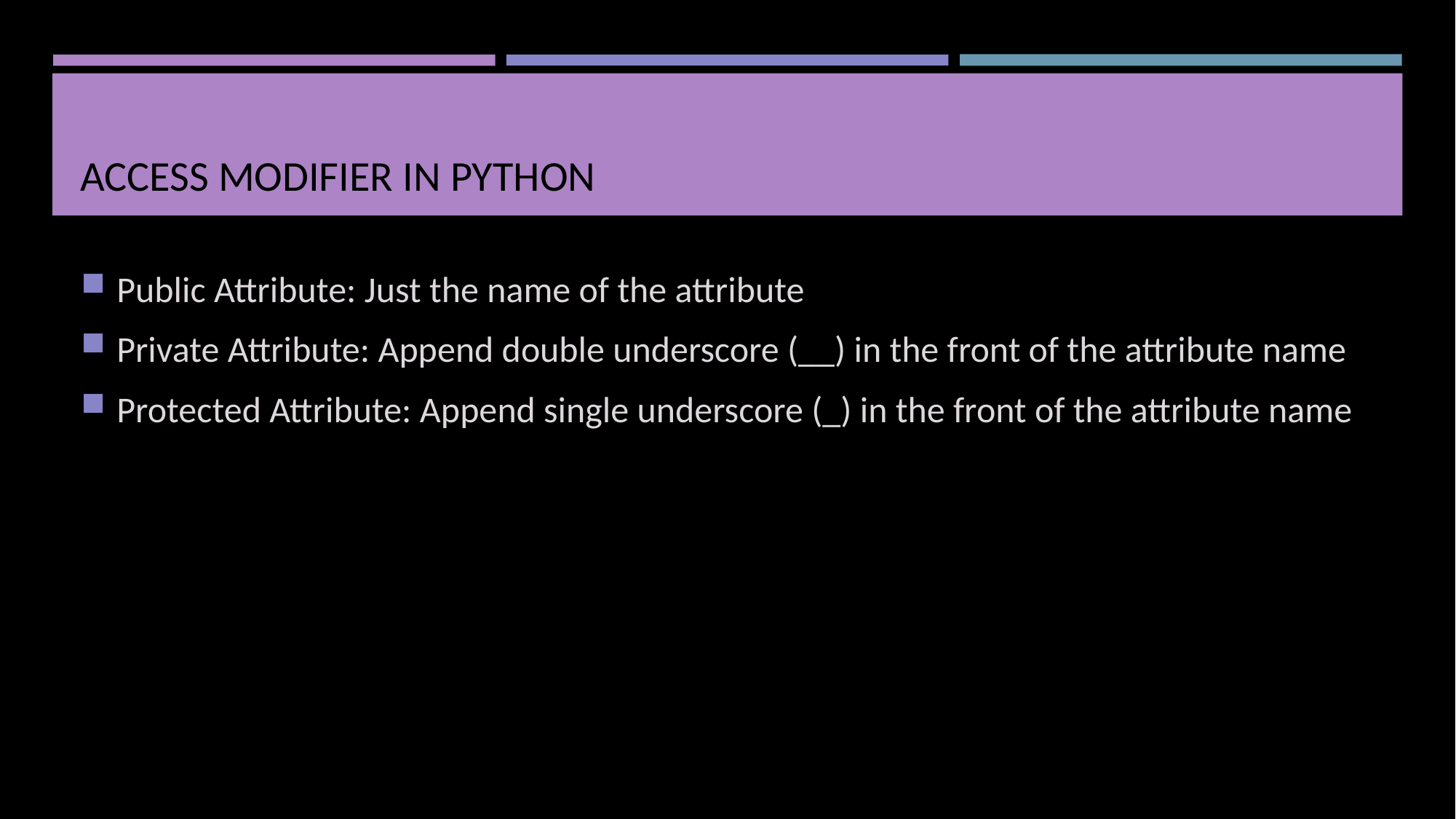

# Access Modifier in Python
Public Attribute: Just the name of the attribute
Private Attribute: Append double underscore (__) in the front of the attribute name
Protected Attribute: Append single underscore (_) in the front of the attribute name